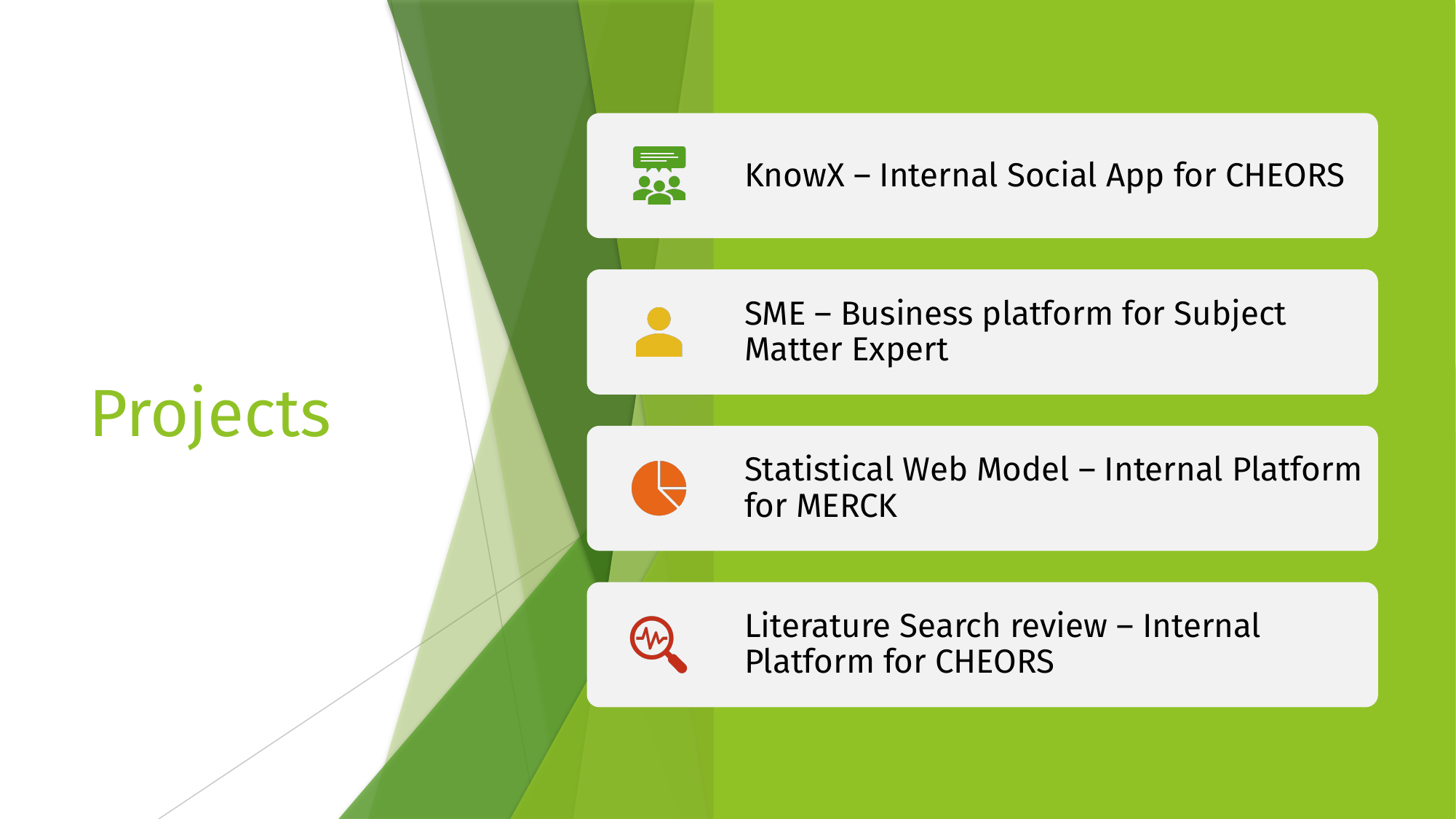

KnowX – Internal Social App for CHEORS
SME – Business platform for Subject Matter Expert
Statistical Web Model – Internal Platform for MERCK
Literature Search review – Internal Platform for CHEORS
# Projects